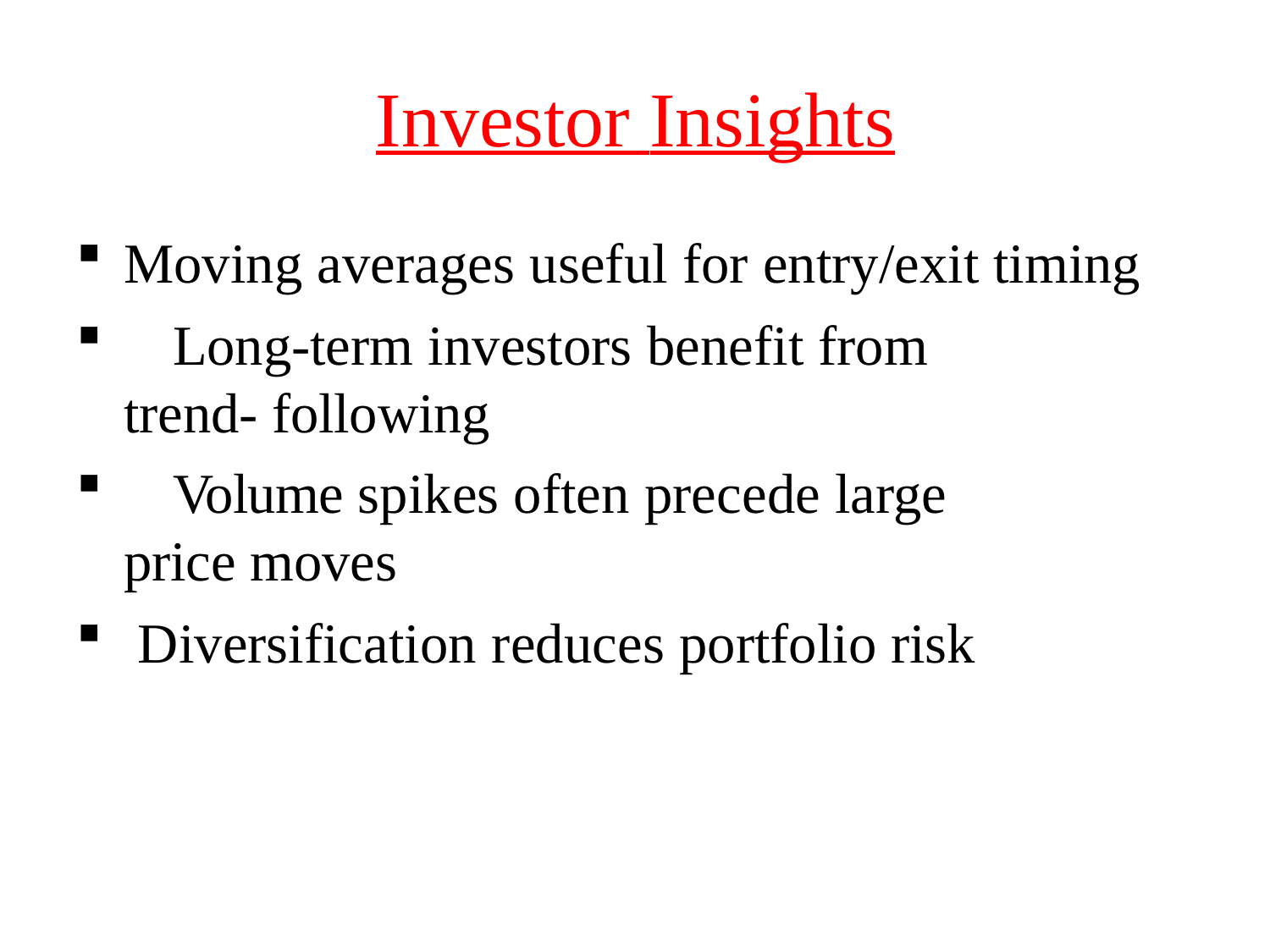

# Investor Insights
Moving averages useful for entry/exit timing
	Long-term investors benefit from trend- following
	Volume spikes often precede large price moves
Diversification reduces portfolio risk